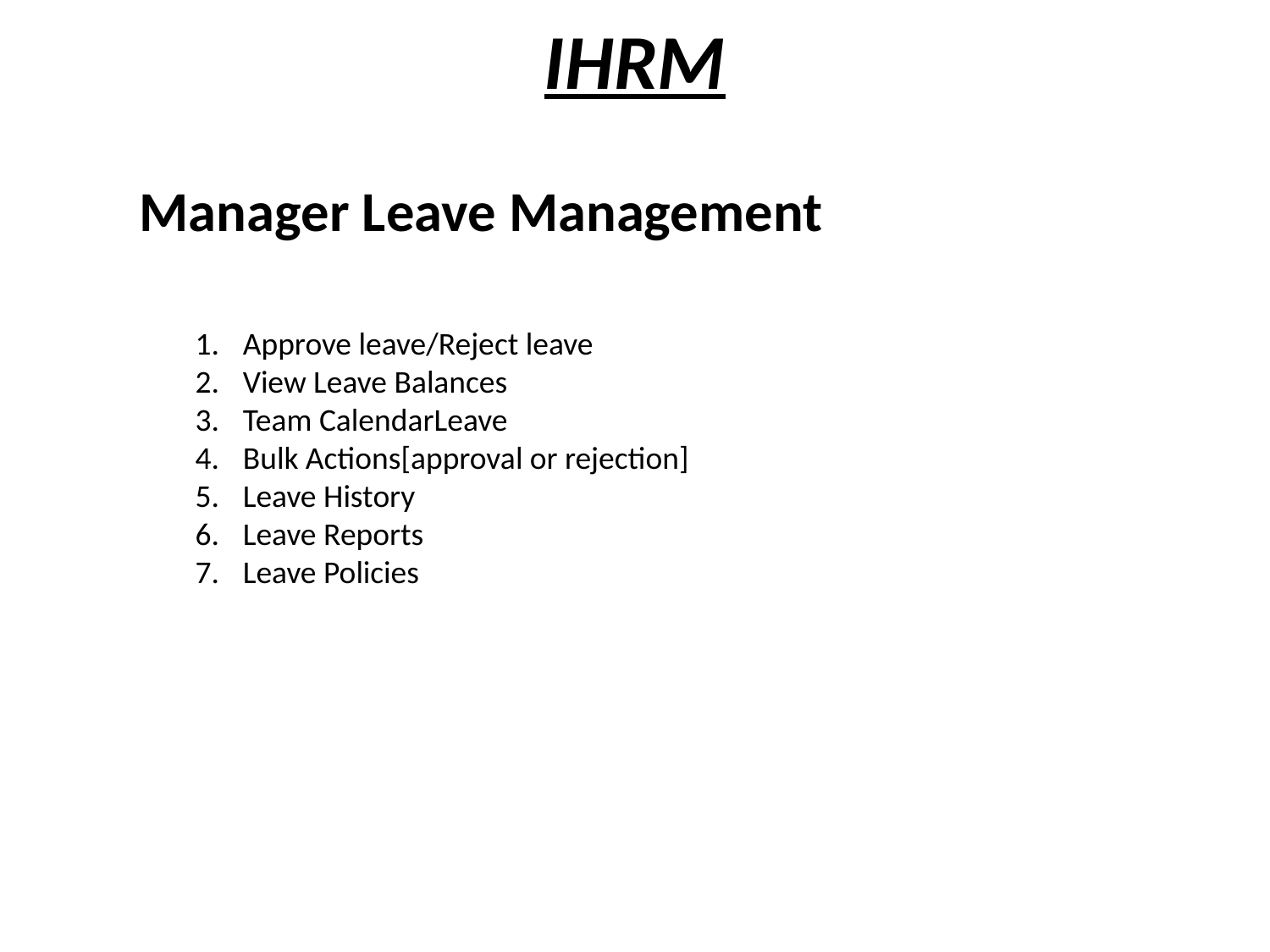

# IHRM
Manager Leave Management
Approve leave/Reject leave
View Leave Balances
Team CalendarLeave
Bulk Actions[approval or rejection]
Leave History
Leave Reports
Leave Policies